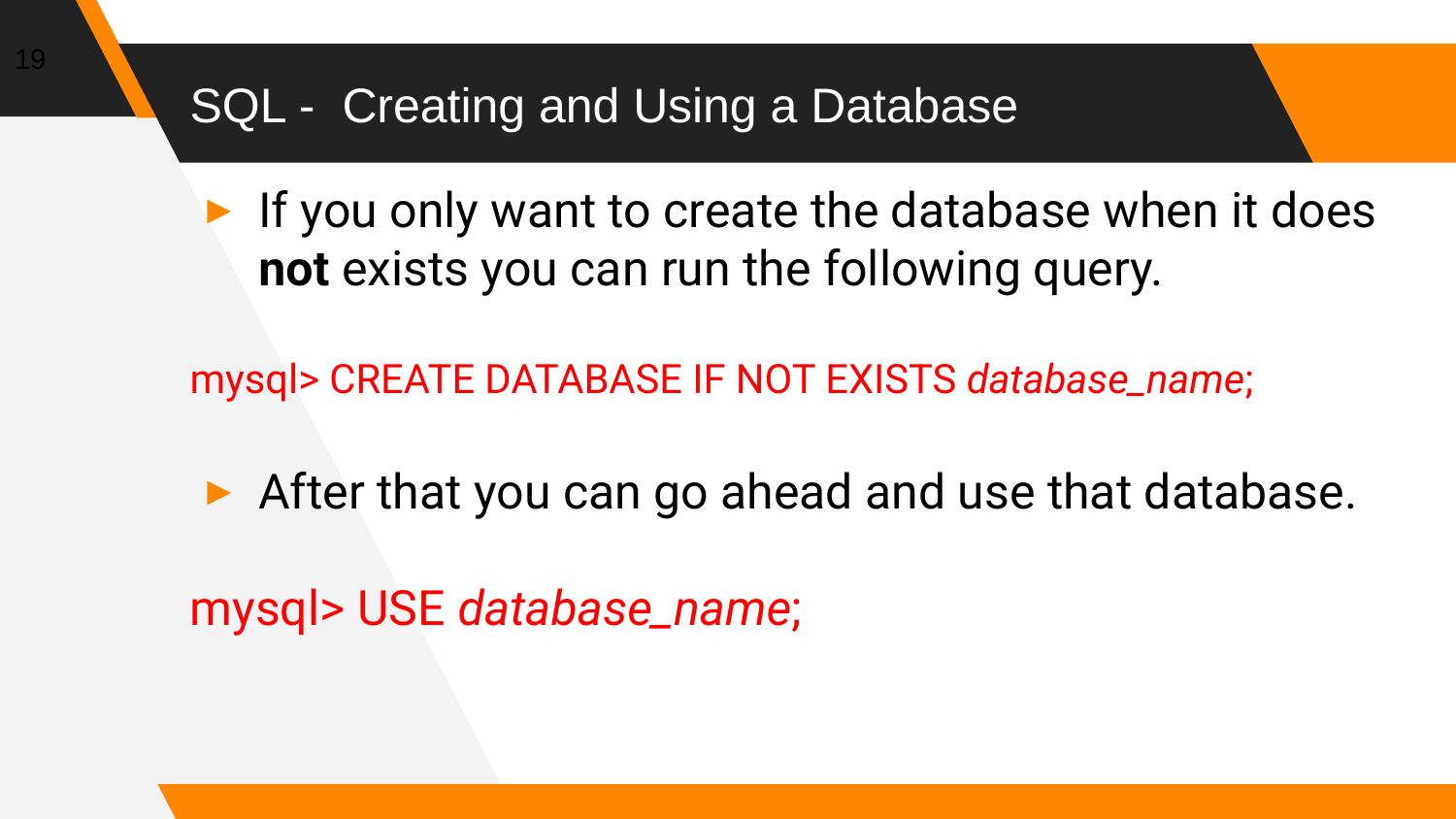

19
# SQL -  Creating and Using a Database
If you only want to create the database when it does not exists you can run the following query.

mysql> CREATE DATABASE IF NOT EXISTS database_name;

After that you can go ahead and use that database.

mysql> USE database_name;